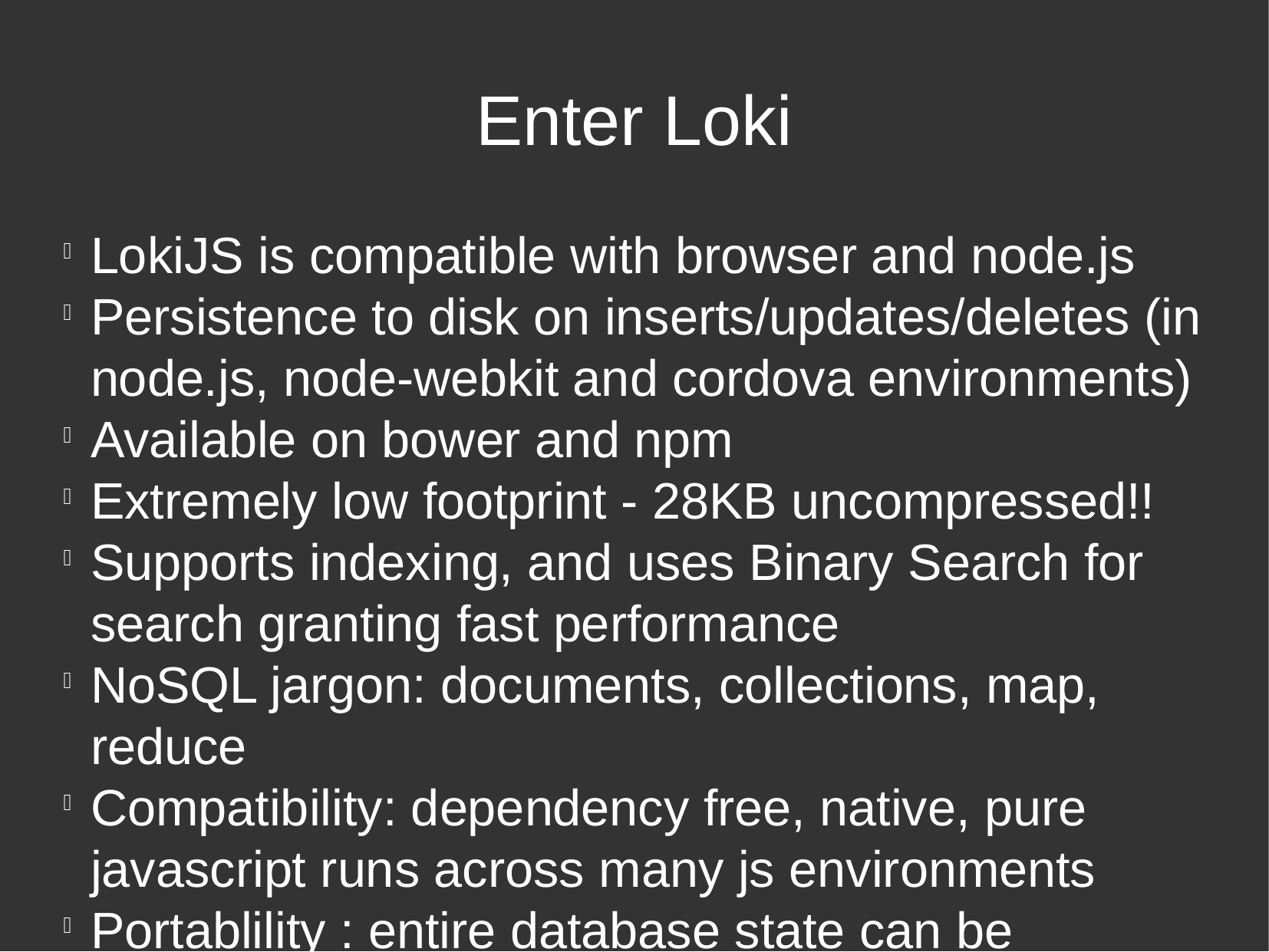

Enter Loki
LokiJS is compatible with browser and node.js
Persistence to disk on inserts/updates/deletes (in node.js, node-webkit and cordova environments)
Available on bower and npm
Extremely low footprint - 28KB uncompressed!!
Supports indexing, and uses Binary Search for search granting fast performance
NoSQL jargon: documents, collections, map, reduce
Compatibility: dependency free, native, pure javascript runs across many js environments
Portablility : entire database state can be serialized as a single entity to be restored in an identical state or transferred across environments as a single JSON entity.
Performs better than similar products (NeDB, TaffyDB, PouchDB etc.), and it's much smaller